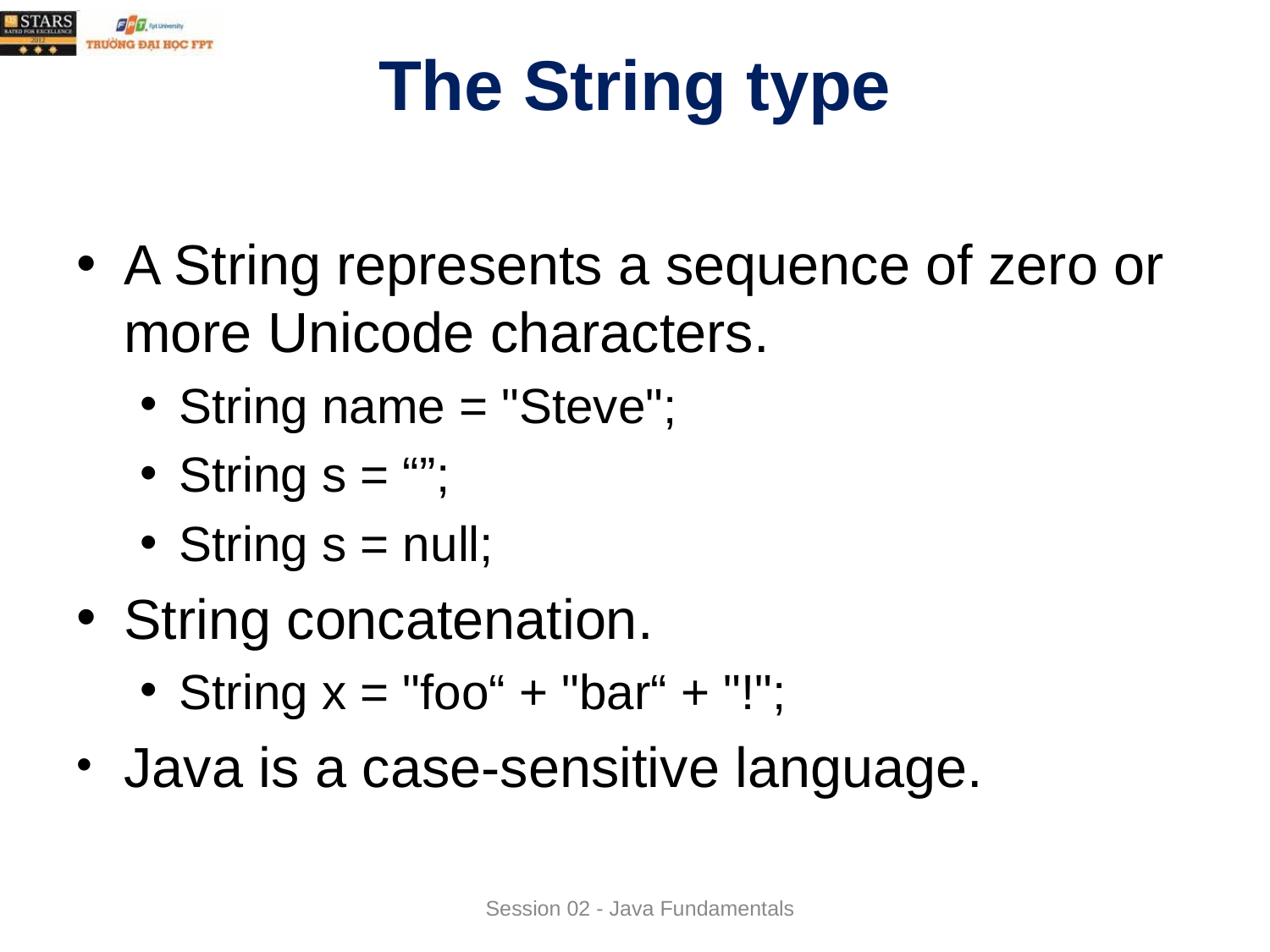

# The String type
A String represents a sequence of zero or more Unicode characters.
String name = "Steve";
String s = “”;
String s = null;
String concatenation.
String x = "foo“ + "bar“ + "!";
Java is a case-sensitive language.
Session 02 - Java Fundamentals